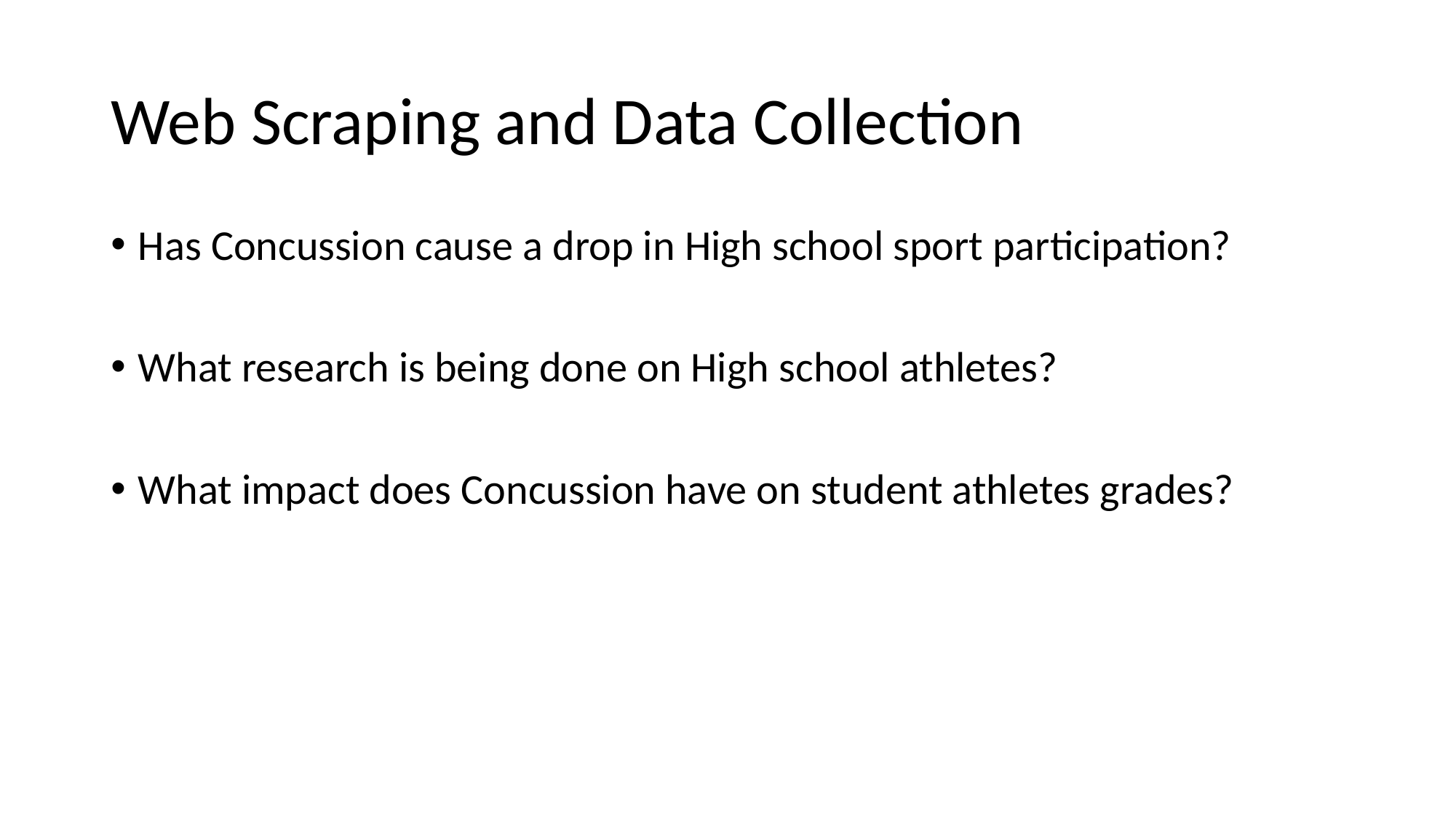

# Web Scraping and Data Collection
Has Concussion cause a drop in High school sport participation?

What research is being done on High school athletes?

What impact does Concussion have on student athletes grades?